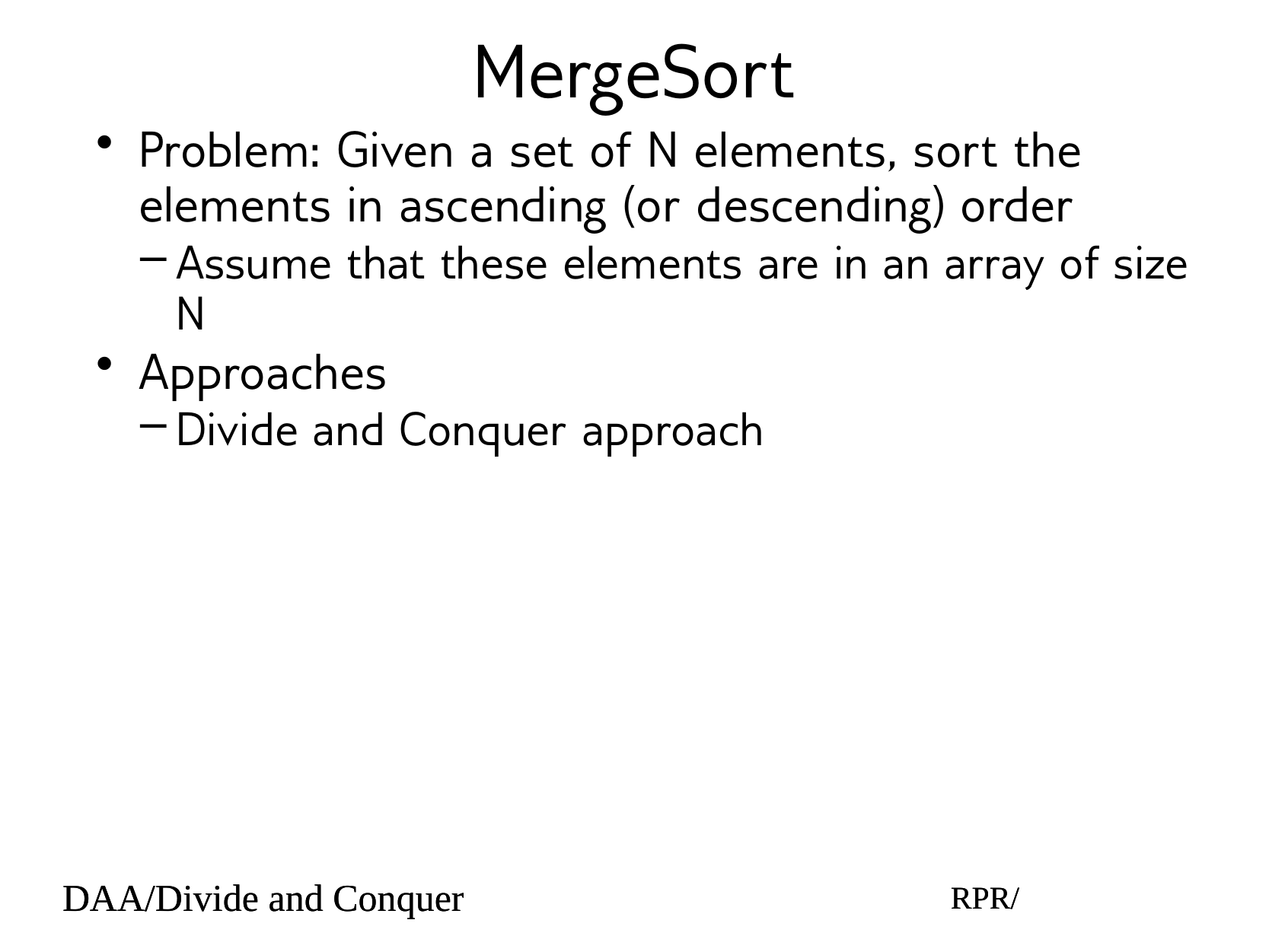

# MergeSort
Problem: Given a set of N elements, sort the elements in ascending (or descending) order
Assume that these elements are in an array of size N
Approaches
Divide and Conquer approach
DAA/Divide and Conquer
RPR/
3